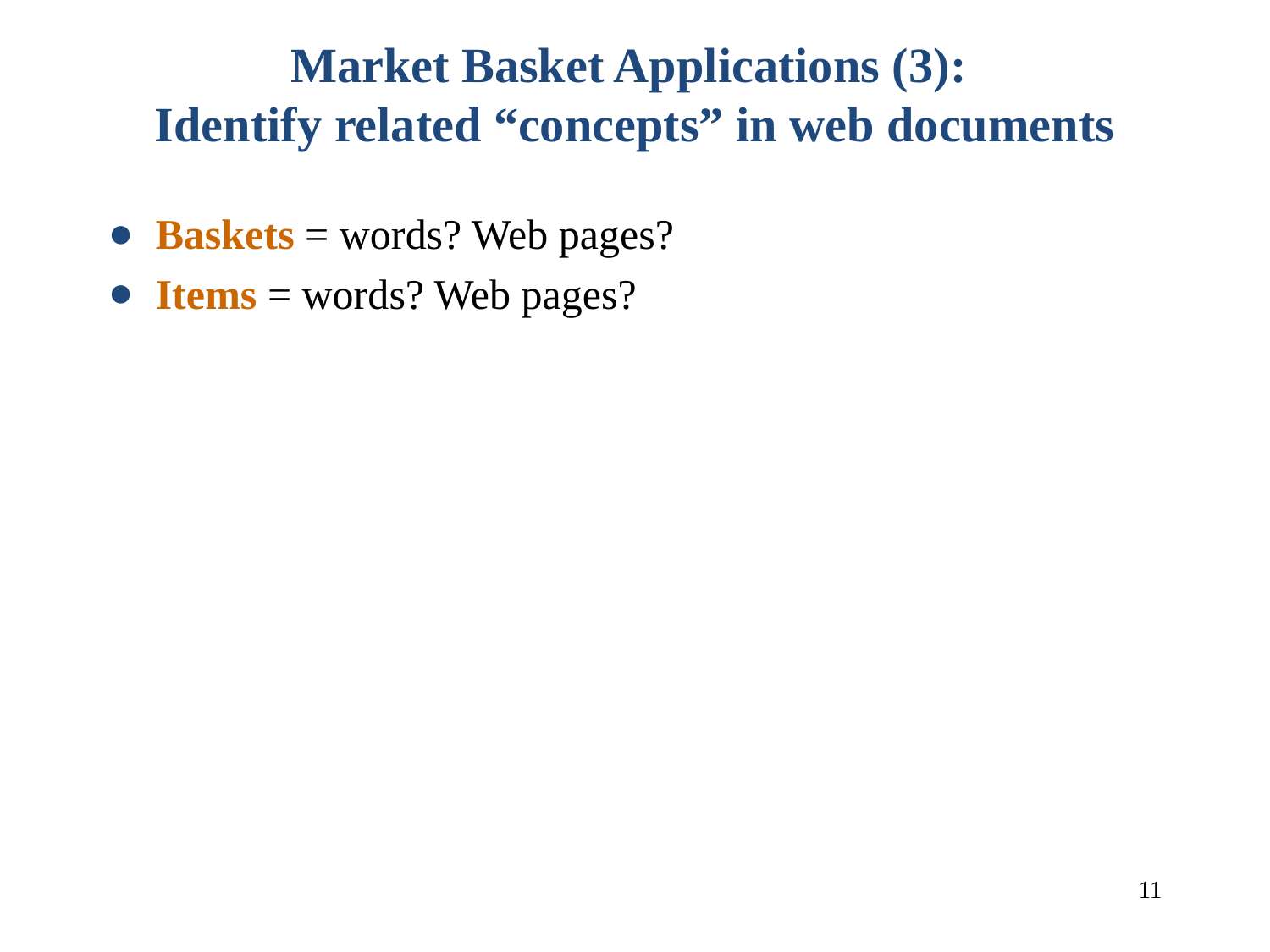

# Market Basket Applications (3): Identify related “concepts” in web documents
Baskets = words? Web pages?
Items = words? Web pages?

11